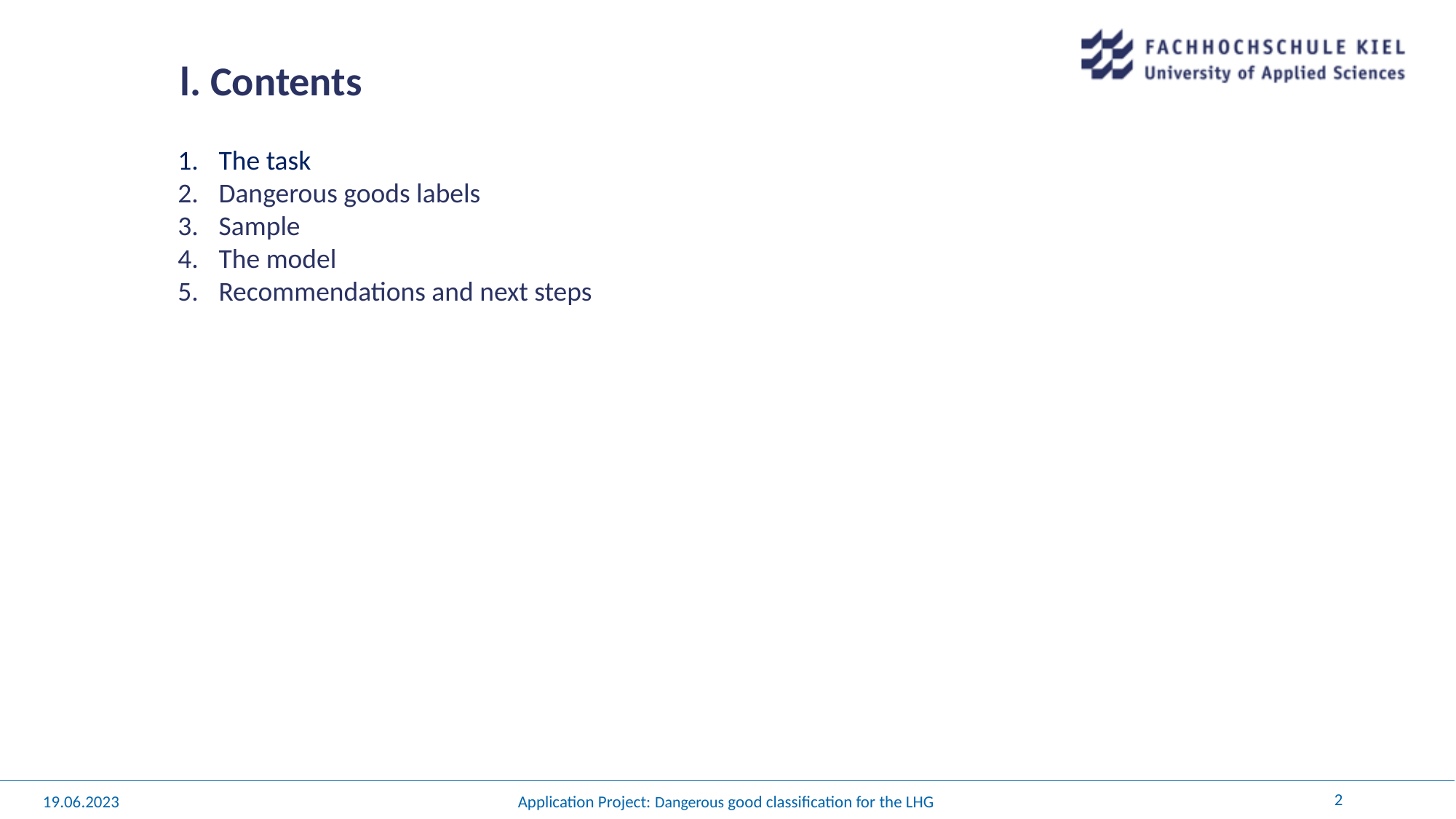

# l. Contents
The task
Dangerous goods labels
Sample
The model
Recommendations and next steps

2